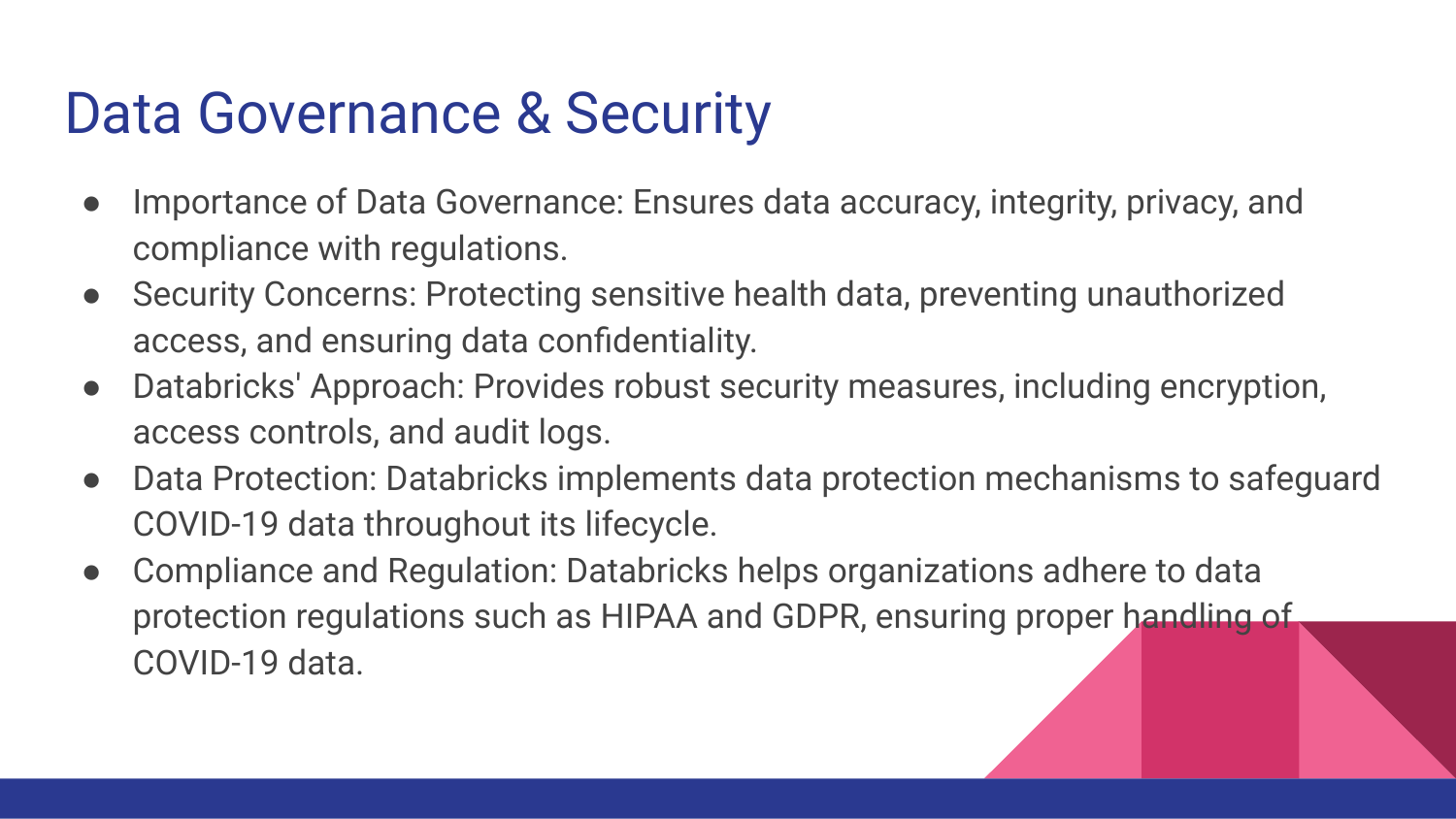

# Data Governance & Security
Importance of Data Governance: Ensures data accuracy, integrity, privacy, and compliance with regulations.
Security Concerns: Protecting sensitive health data, preventing unauthorized access, and ensuring data confidentiality.
Databricks' Approach: Provides robust security measures, including encryption, access controls, and audit logs.
Data Protection: Databricks implements data protection mechanisms to safeguard COVID-19 data throughout its lifecycle.
Compliance and Regulation: Databricks helps organizations adhere to data protection regulations such as HIPAA and GDPR, ensuring proper handling of COVID-19 data.